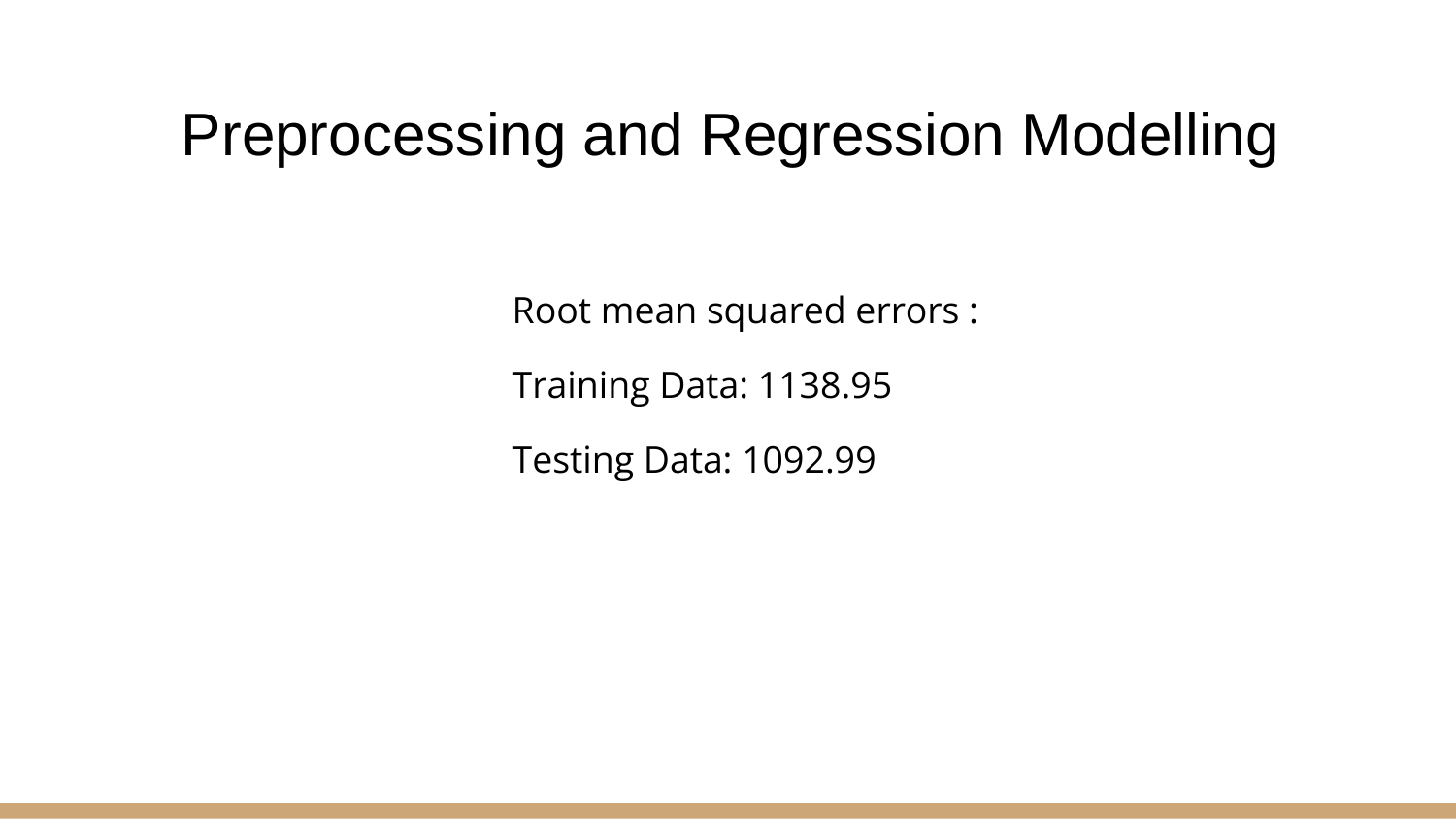

# Preprocessing and Regression Modelling
Root mean squared errors :
Training Data: 1138.95
Testing Data: 1092.99